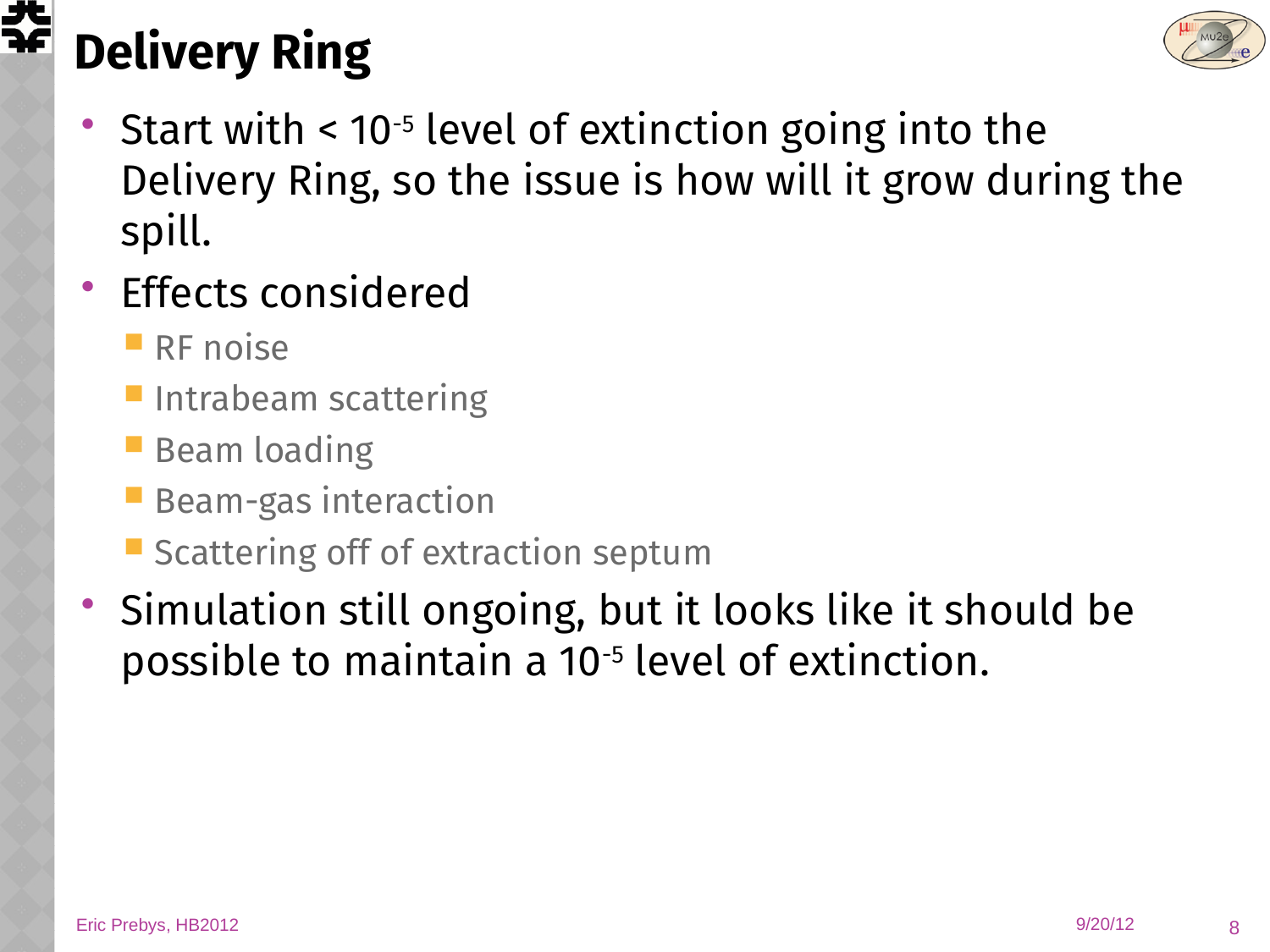

# Delivery Ring
Start with < 10-5 level of extinction going into the Delivery Ring, so the issue is how will it grow during the spill.
Effects considered
RF noise
Intrabeam scattering
Beam loading
Beam-gas interaction
Scattering off of extraction septum
Simulation still ongoing, but it looks like it should be possible to maintain a 10-5 level of extinction.
8
Eric Prebys, HB2012
9/20/12